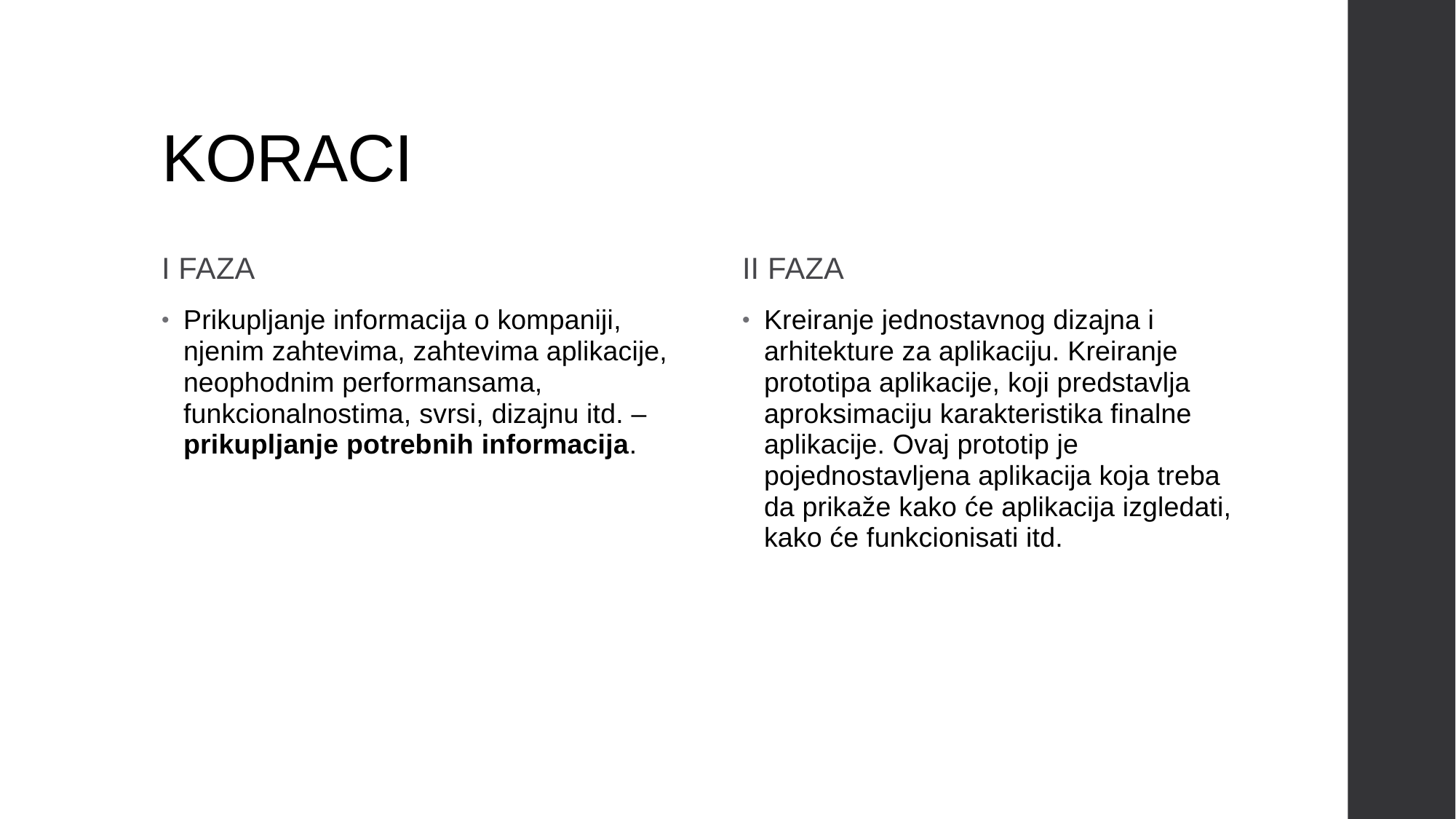

# KORACI
I FAZA
II FAZA
Prikupljanje informacija o kompaniji, njenim zahtevima, zahtevima aplikacije, neophodnim performansama, funkcionalnostima, svrsi, dizajnu itd. – prikupljanje potrebnih informacija.

Kreiranje jednostavnog dizajna i arhitekture za aplikaciju. Kreiranje prototipa aplikacije, koji predstavlja aproksimaciju karakteristika finalne aplikacije. Ovaj prototip je pojednostavljena aplikacija koja treba da prikaže kako će aplikacija izgledati, kako će funkcionisati itd.